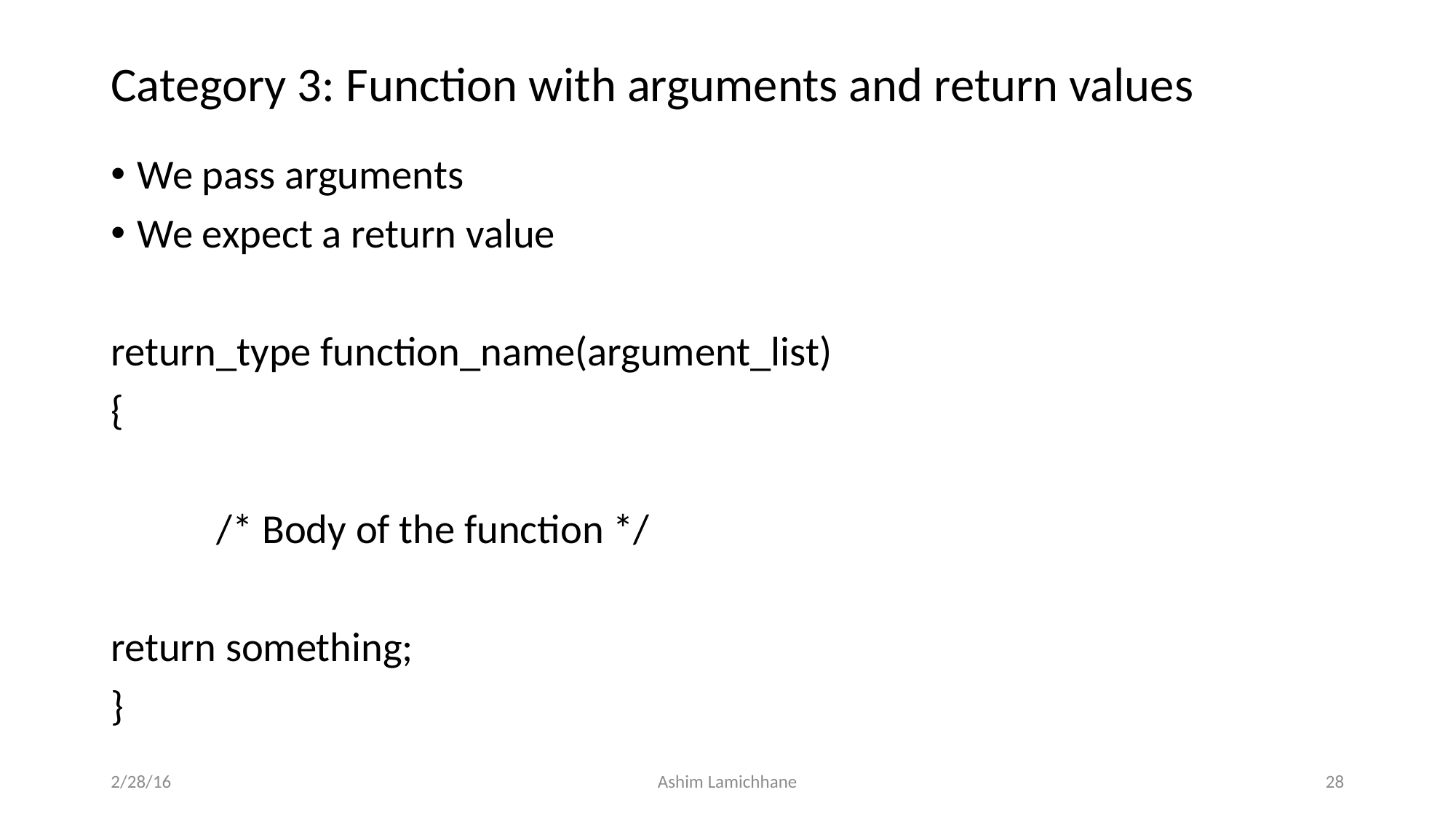

# Category 3: Function with arguments and return values
We pass arguments
We expect a return value

return_type function_name(argument_list)
{

	/* Body of the function */

return something;
}
2/28/16
Ashim Lamichhane
28